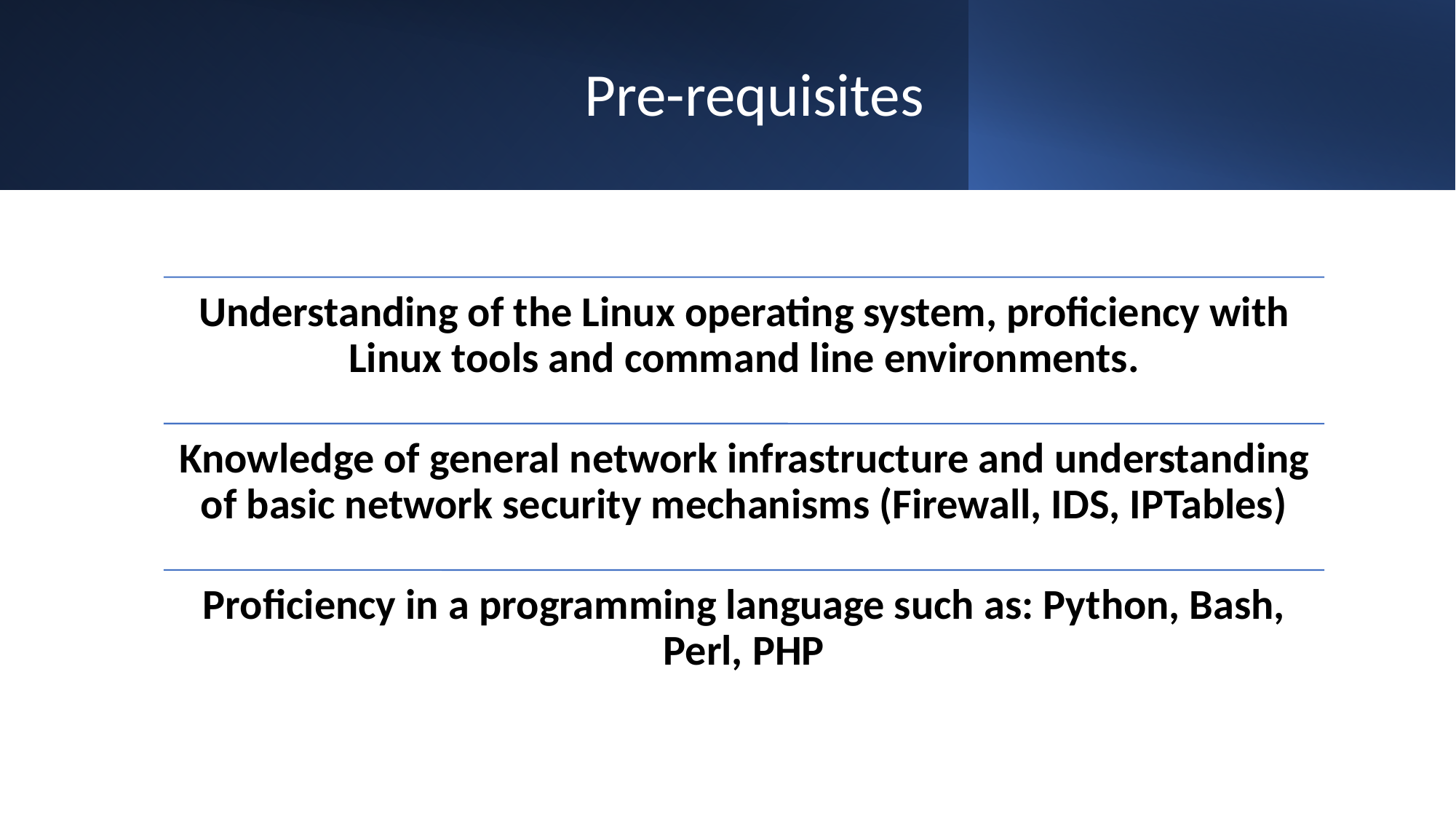

# Pre-requisites
Understanding of the Linux operating system, proficiency with Linux tools and command line environments.
Knowledge of general network infrastructure and understanding of basic network security mechanisms (Firewall, IDS, IPTables)
Proficiency in a programming language such as: Python, Bash, Perl, PHP